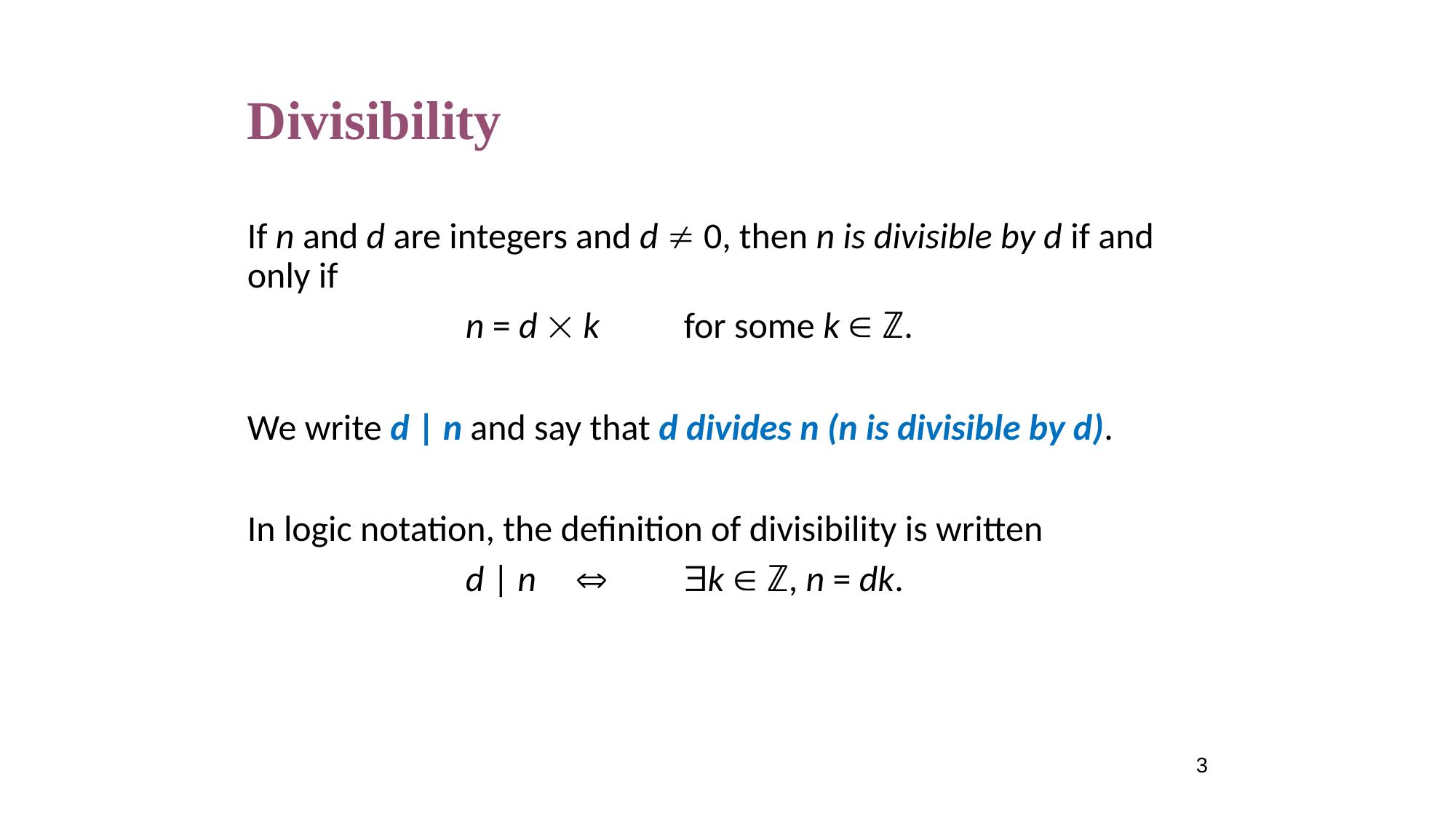

# Divisibility
If n and d are integers and d ≠ 0, then n is divisible by d if and only if
		n = d × k 	for some k ∈ ℤ.

We write d | n and say that d divides n (n is divisible by d).

In logic notation, the definition of divisibility is written
		d | n 	⇔ 	∃k ∈ ℤ, n = dk.

3